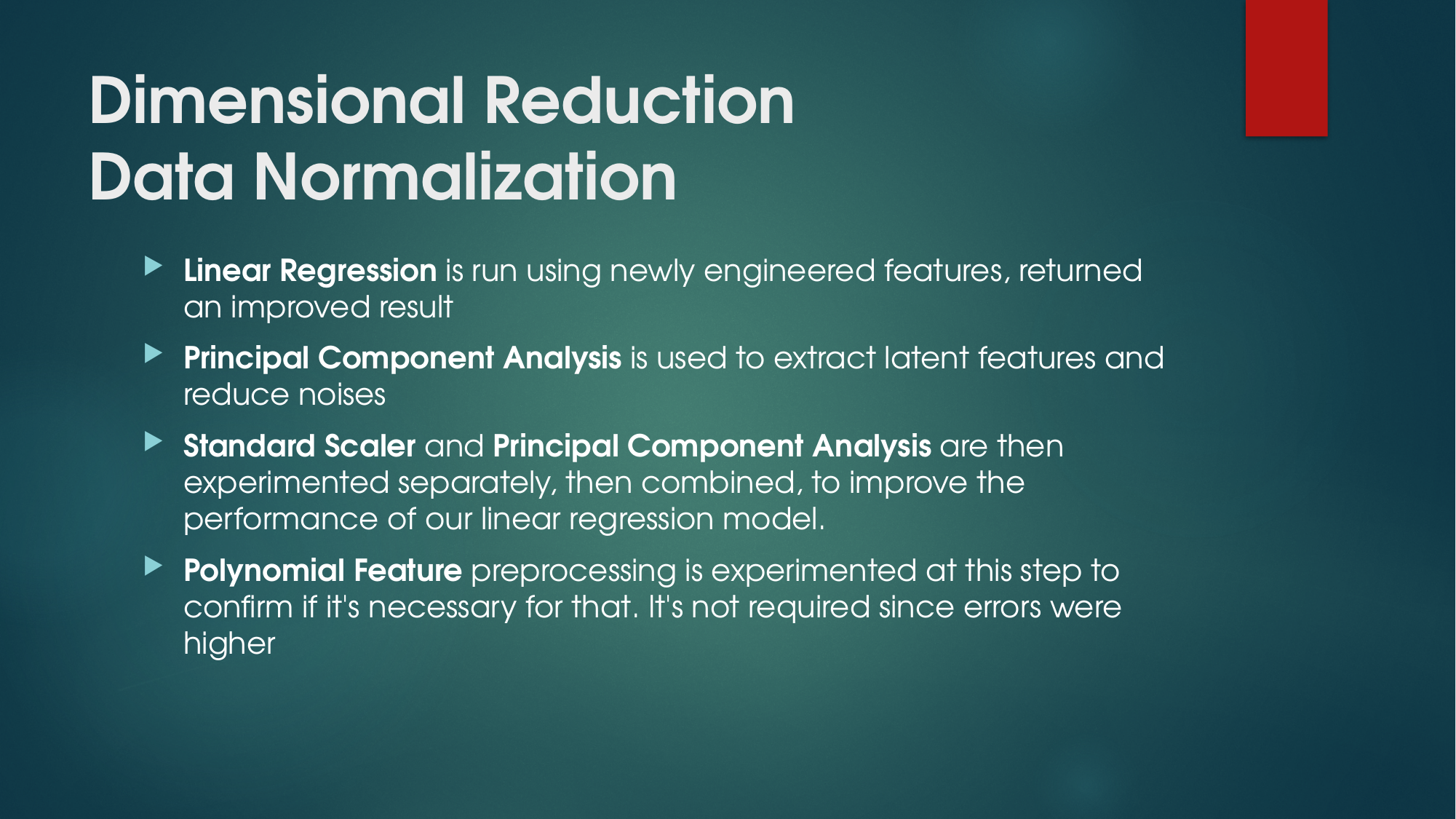

# Dimensional Reduction Data Normalization
Linear Regression is run using newly engineered features, returned an improved result
Principal Component Analysis is used to extract latent features and reduce noises
Standard Scaler and Principal Component Analysis are then experimented separately, then combined, to improve the performance of our linear regression model.
Polynomial Feature preprocessing is experimented at this step to confirm if it's necessary for that. It's not required since errors were higher